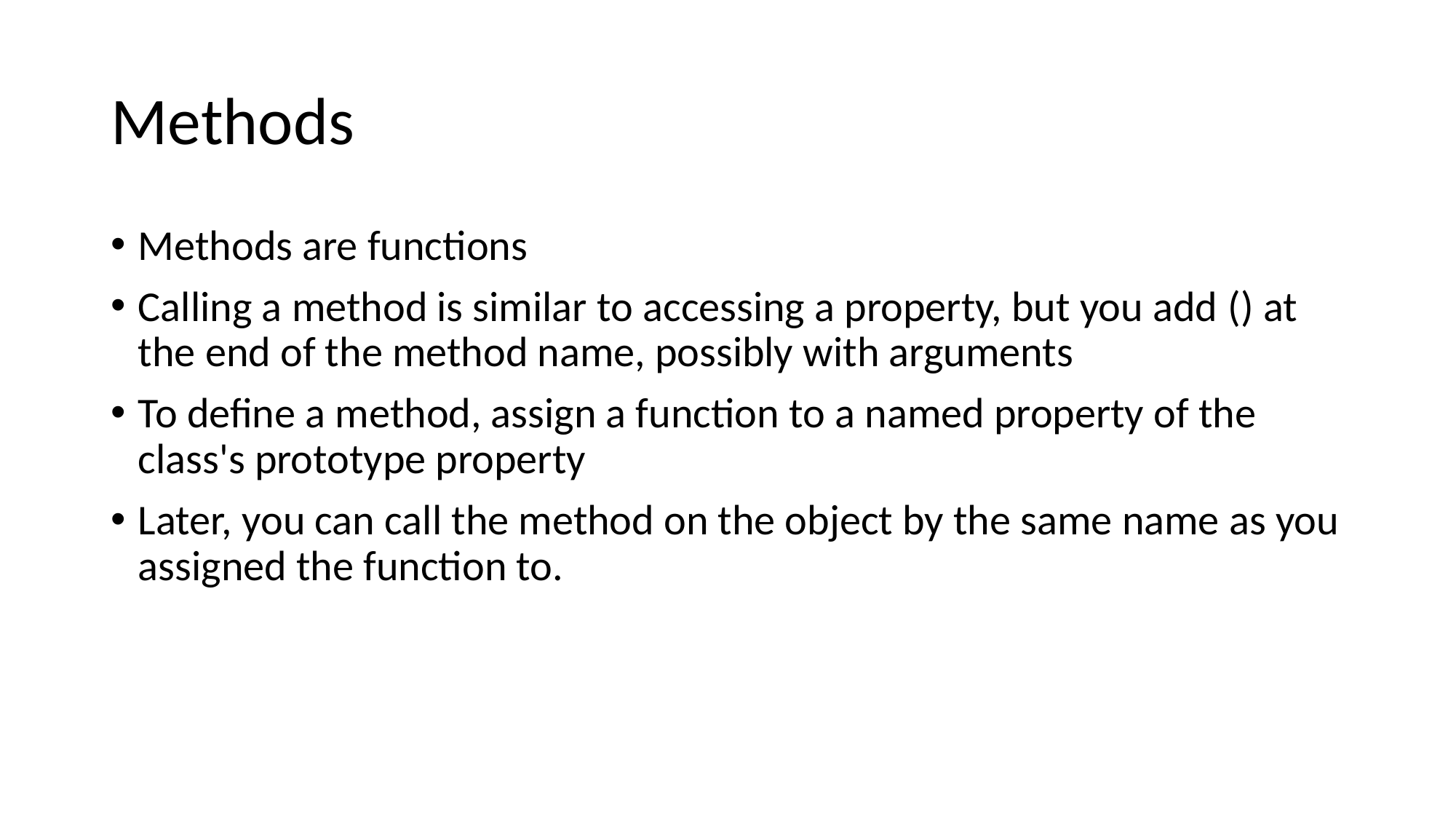

# Methods
Methods are functions
Calling a method is similar to accessing a property, but you add () at the end of the method name, possibly with arguments
To define a method, assign a function to a named property of the class's prototype property
Later, you can call the method on the object by the same name as you assigned the function to.